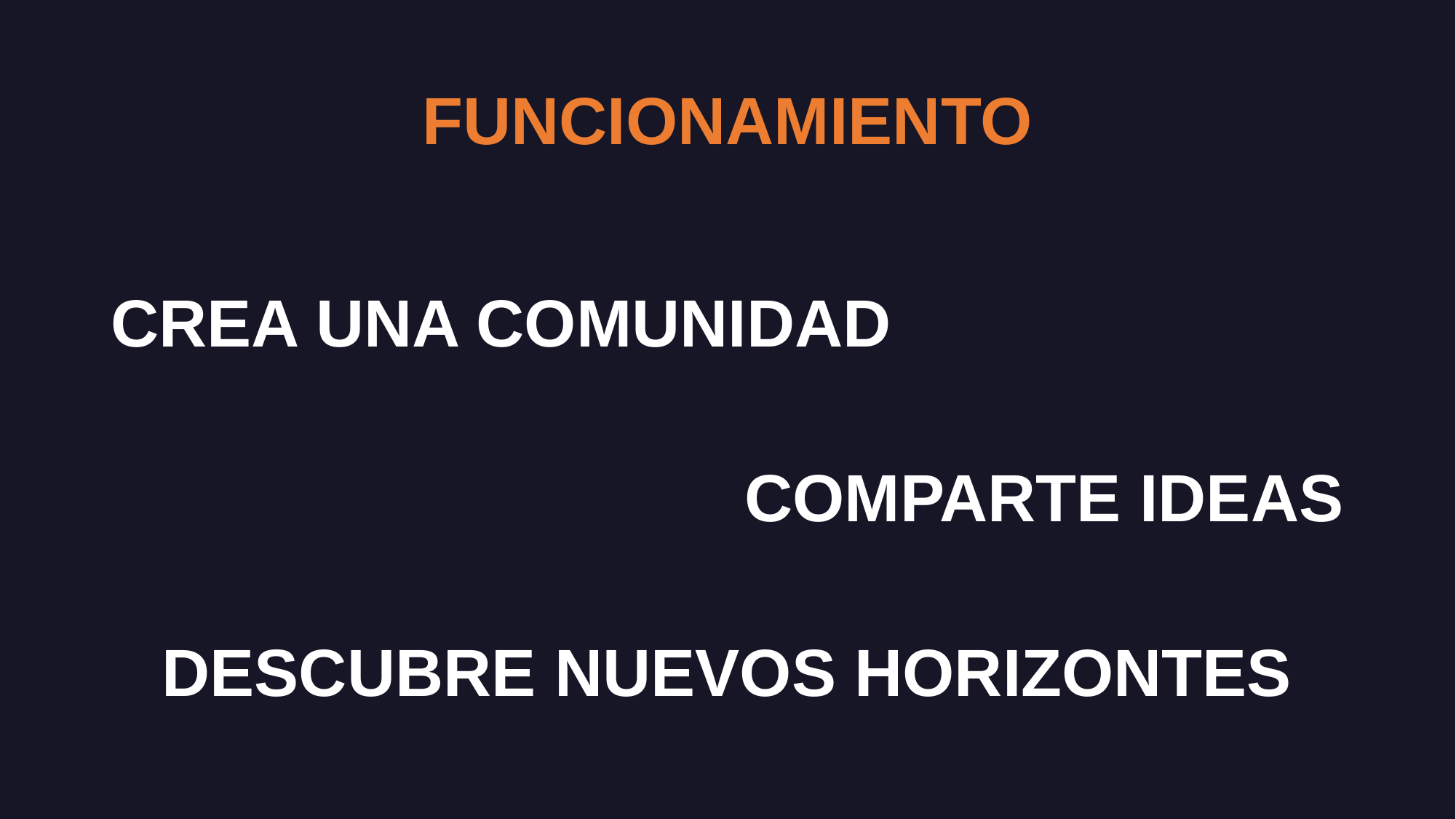

# FUNCIONAMIENTO

CREA UNA COMUNIDAD

COMPARTE IDEAS

DESCUBRE NUEVOS HORIZONTES